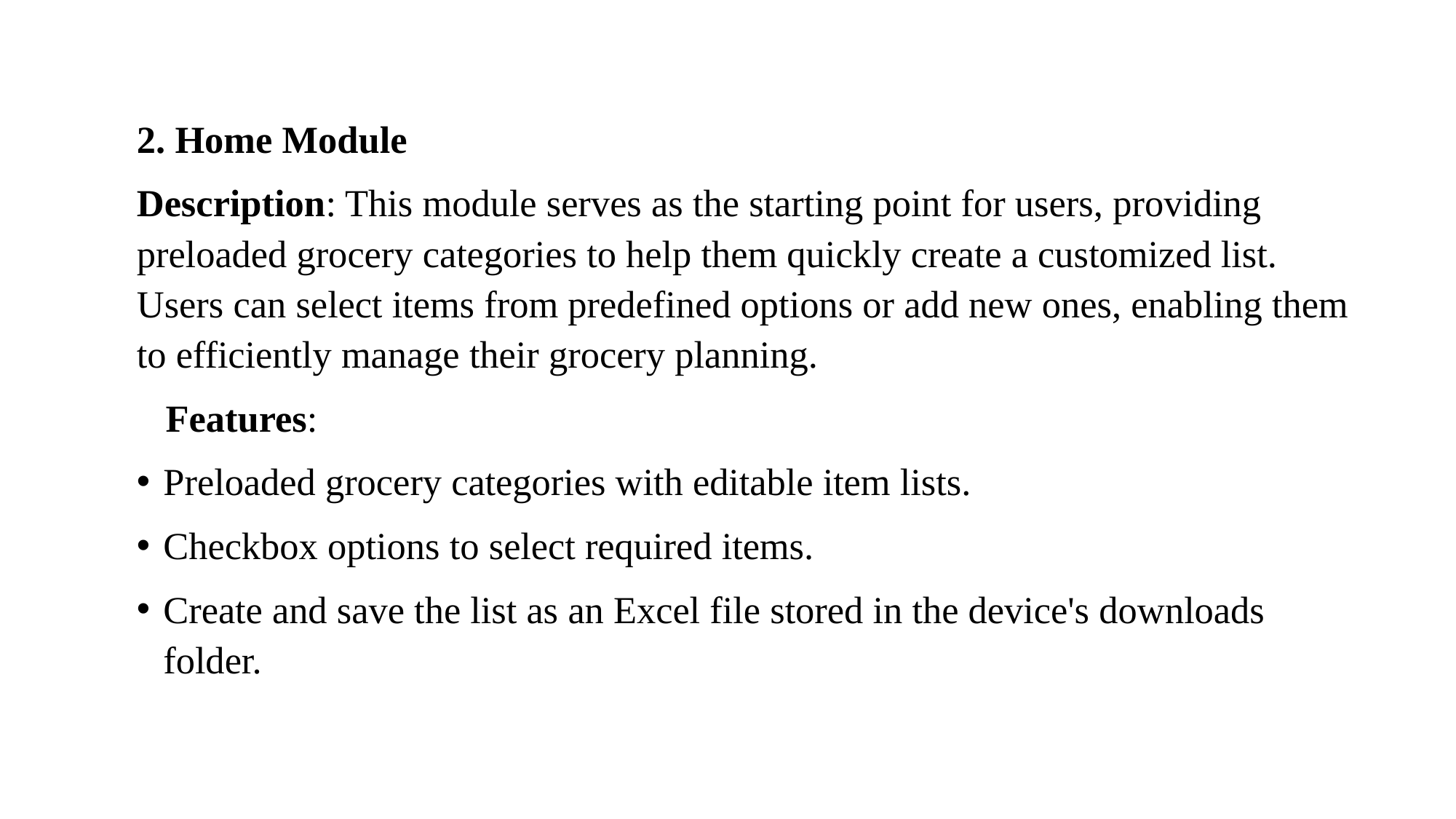

2. Home Module
Description: This module serves as the starting point for users, providing preloaded grocery categories to help them quickly create a customized list. Users can select items from predefined options or add new ones, enabling them to efficiently manage their grocery planning.
   Features:
Preloaded grocery categories with editable item lists.
Checkbox options to select required items.
Create and save the list as an Excel file stored in the device's downloads folder.